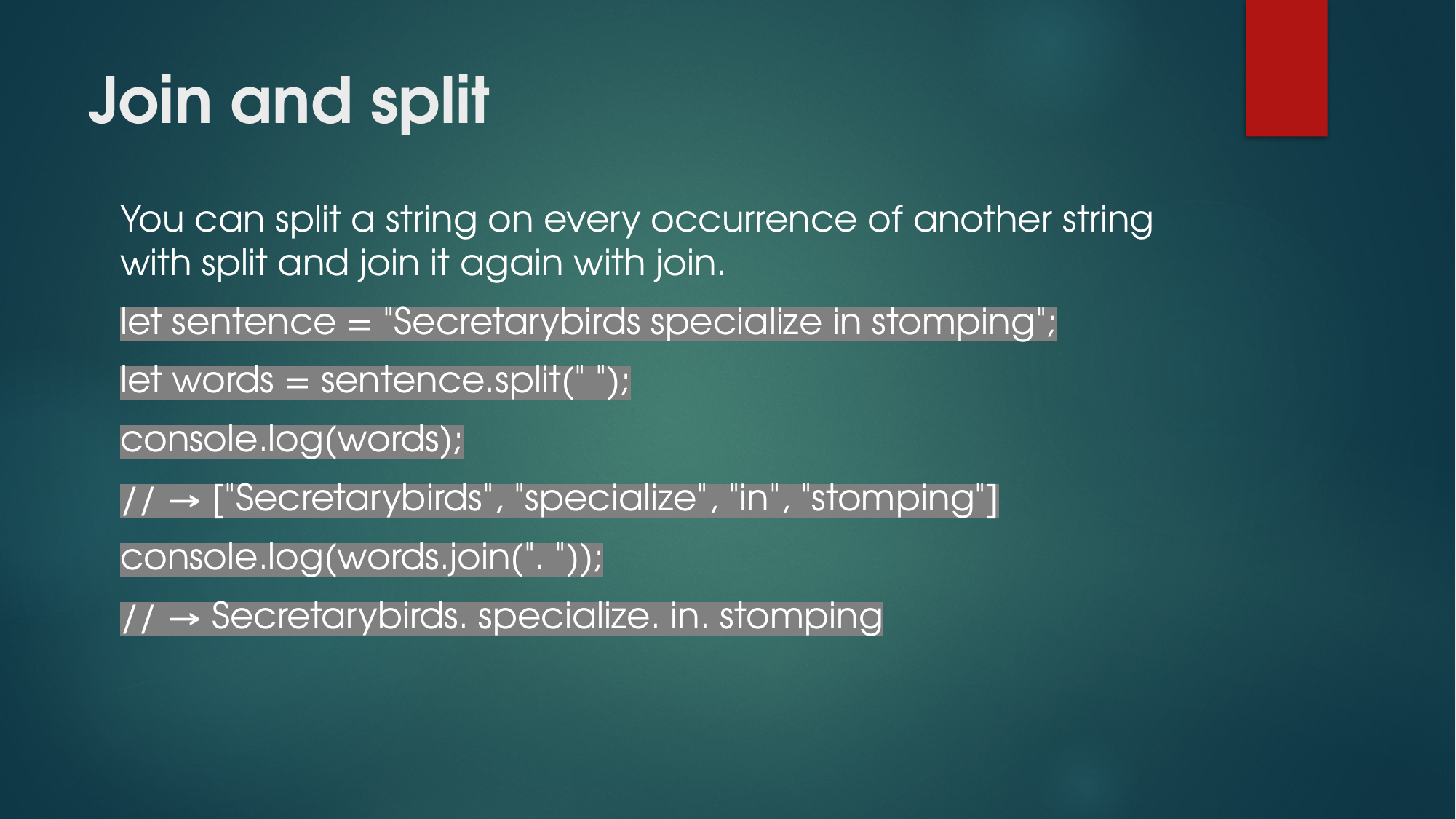

# Join and split
You can split a string on every occurrence of another string with split and join it again with join.
let sentence = "Secretarybirds specialize in stomping";
let words = sentence.split(" ");
console.log(words);
// → ["Secretarybirds", "specialize", "in", "stomping"]
console.log(words.join(". "));
// → Secretarybirds. specialize. in. stomping